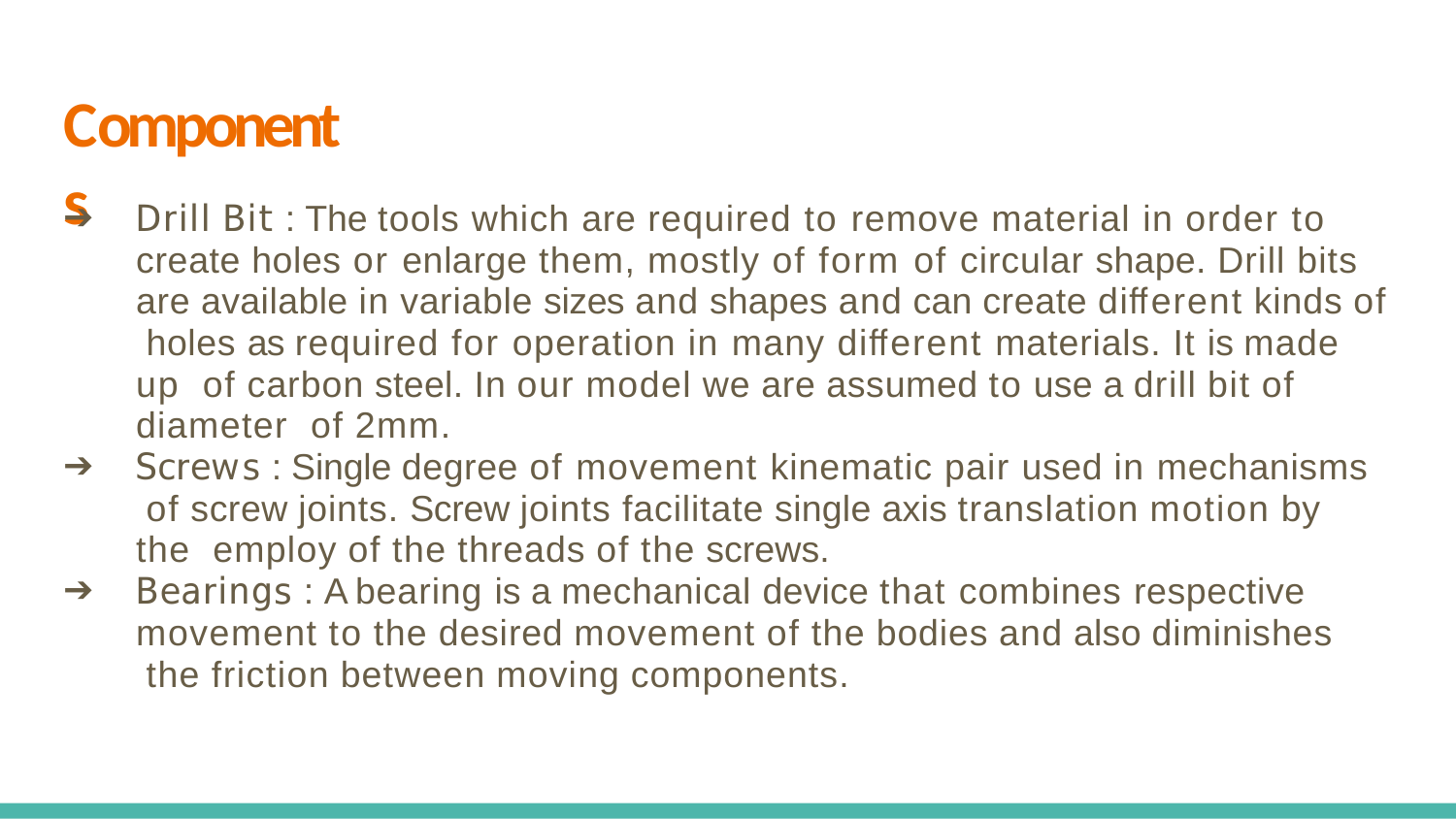

# Components
Drill Bit : The tools which are required to remove material in order to  create holes or enlarge them, mostly of form of circular shape. Drill bits  are available in variable sizes and shapes and can create diﬀerent kinds of  holes as required for operation in many diﬀerent materials. It is made up  of carbon steel. In our model we are assumed to use a drill bit of diameter  of 2mm.
Screws : Single degree of movement kinematic pair used in mechanisms  of screw joints. Screw joints facilitate single axis translation motion by the  employ of the threads of the screws.
Bearings : A bearing is a mechanical device that combines respective  movement to the desired movement of the bodies and also diminishes  the friction between moving components.